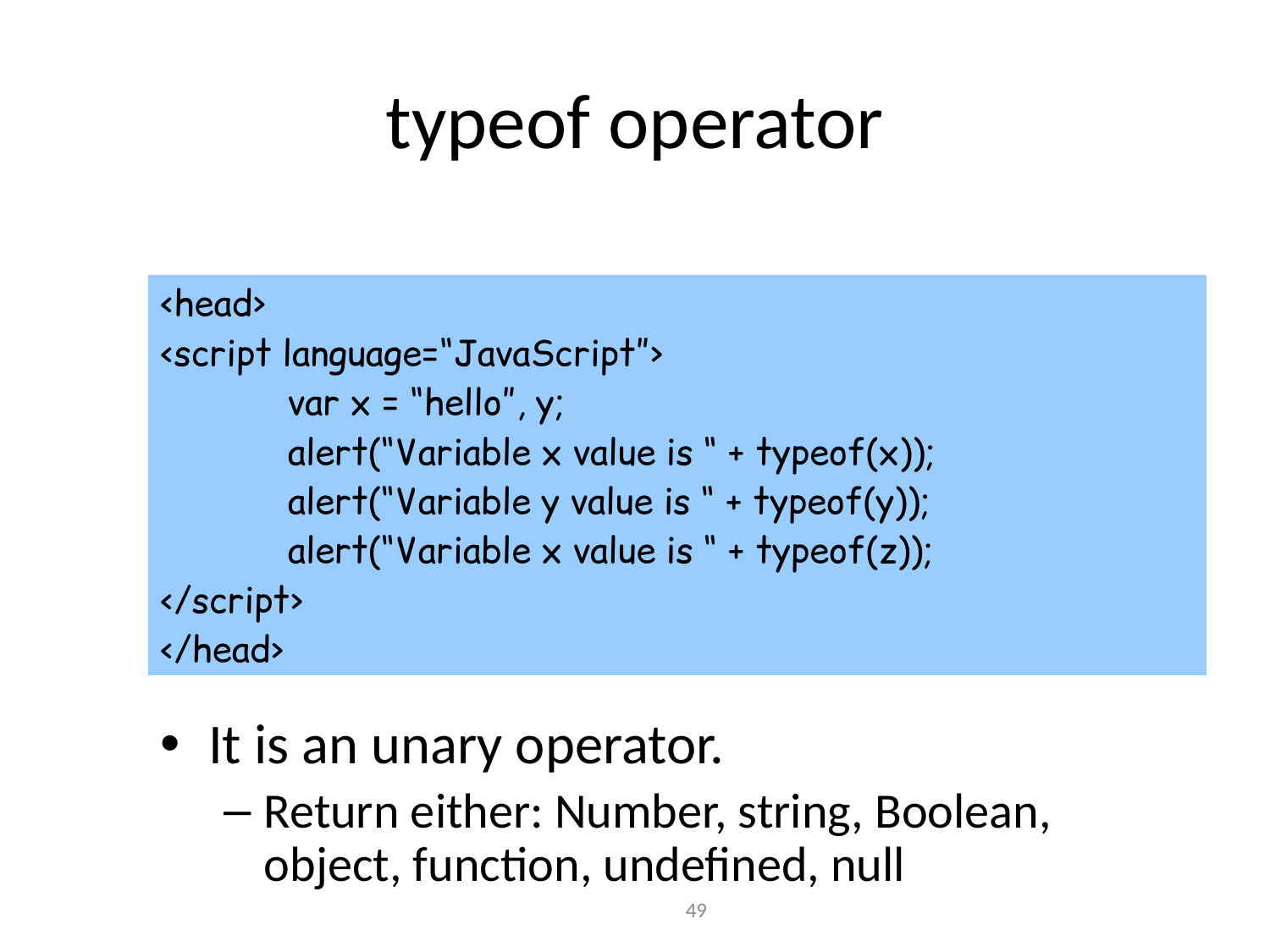

# typeof operator
<head>
<script language=“JavaScript”>
	var x = “hello”, y;
	alert(“Variable x value is “ + typeof(x));
	alert(“Variable y value is “ + typeof(y));
	alert(“Variable x value is “ + typeof(z));
</script>
</head>
It is an unary operator.
Return either: Number, string, Boolean, object, function, undefined, null
49